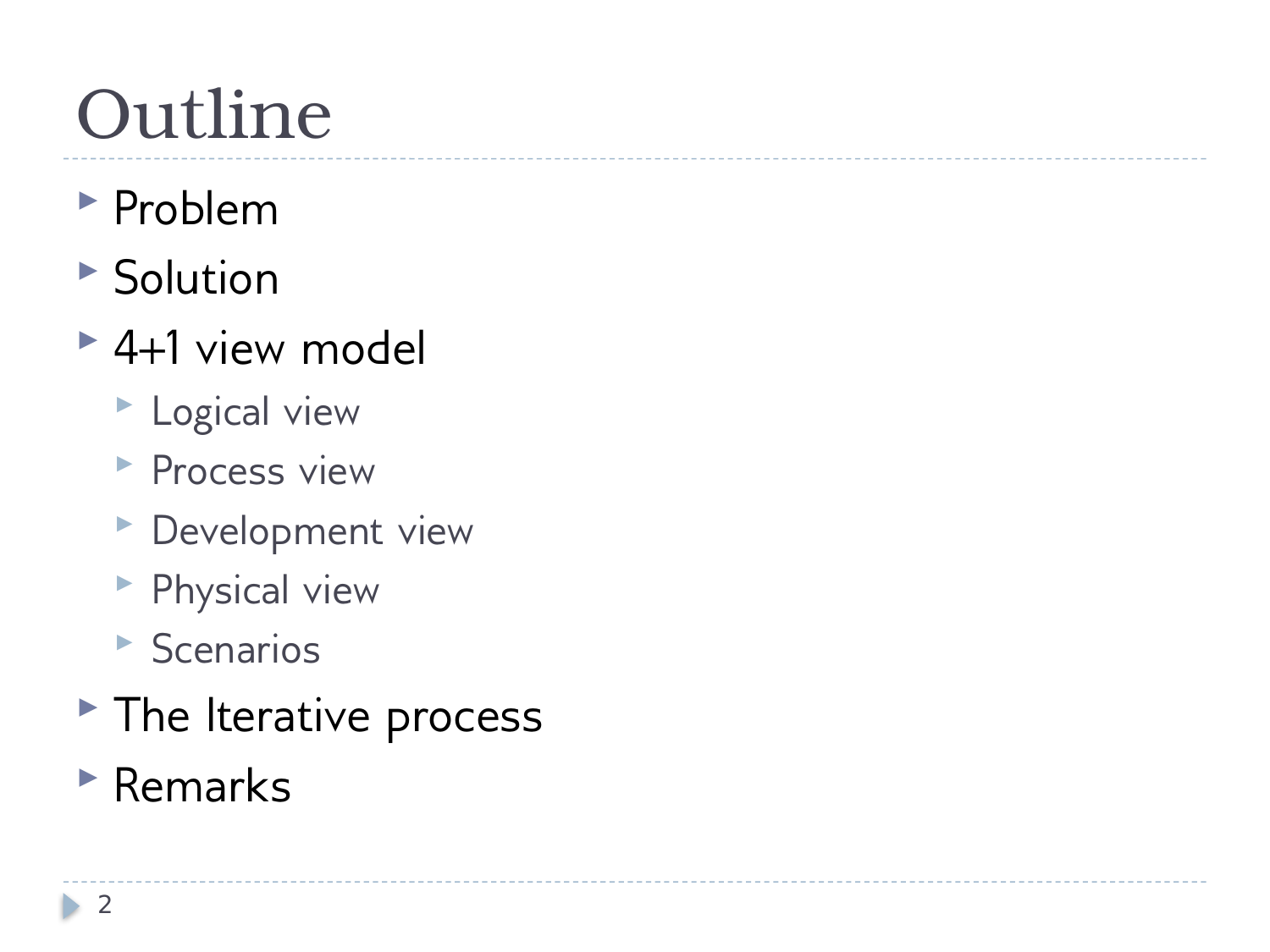

# Outline
Problem
Solution
4+1 view model
Logical view
Process view
Development view
Physical view
Scenarios
The Iterative process
Remarks
2